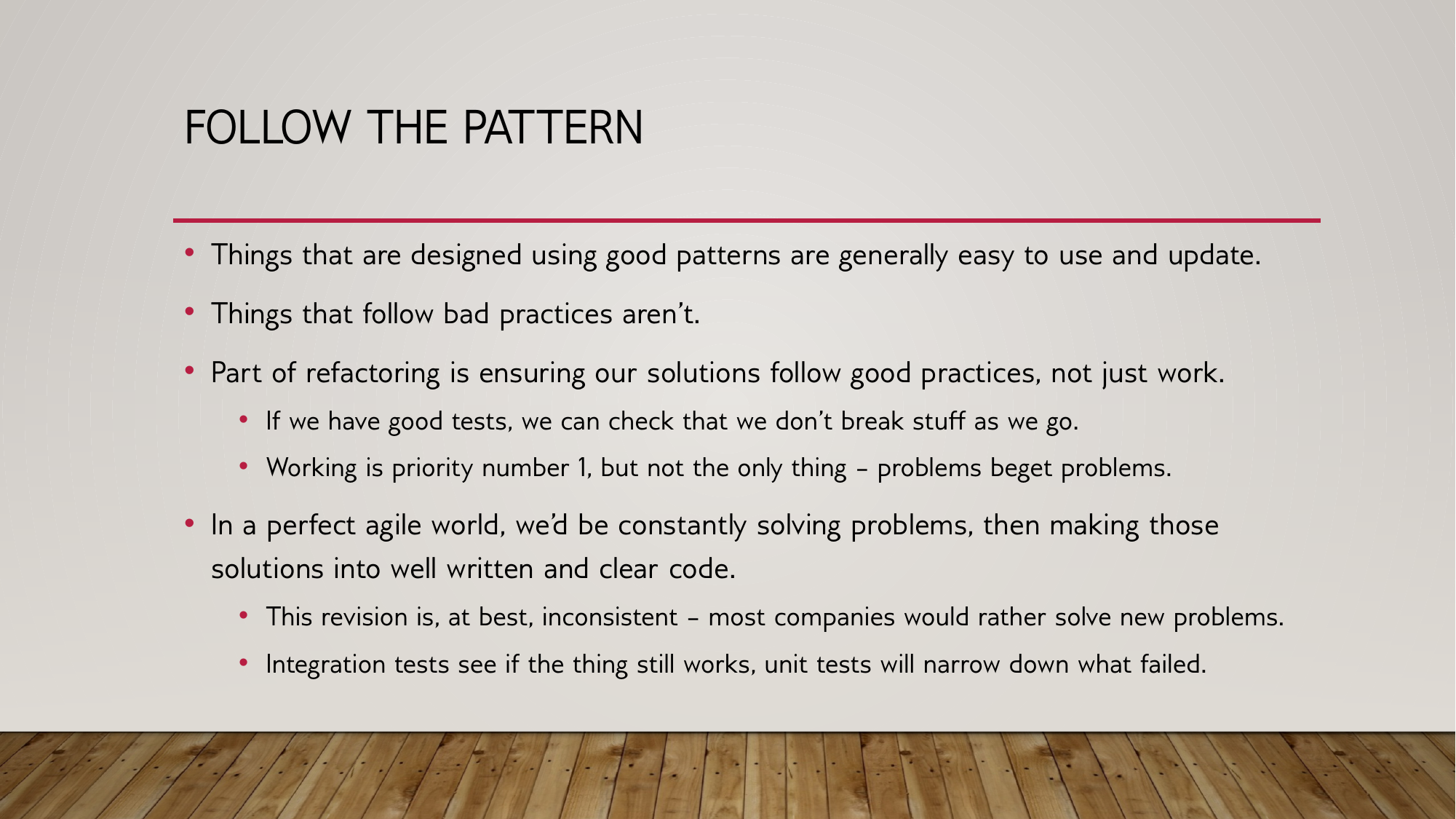

# Follow the Pattern
Things that are designed using good patterns are generally easy to use and update.
Things that follow bad practices aren’t.
Part of refactoring is ensuring our solutions follow good practices, not just work.
If we have good tests, we can check that we don’t break stuff as we go.
Working is priority number 1, but not the only thing – problems beget problems.
In a perfect agile world, we’d be constantly solving problems, then making those solutions into well written and clear code.
This revision is, at best, inconsistent – most companies would rather solve new problems.
Integration tests see if the thing still works, unit tests will narrow down what failed.